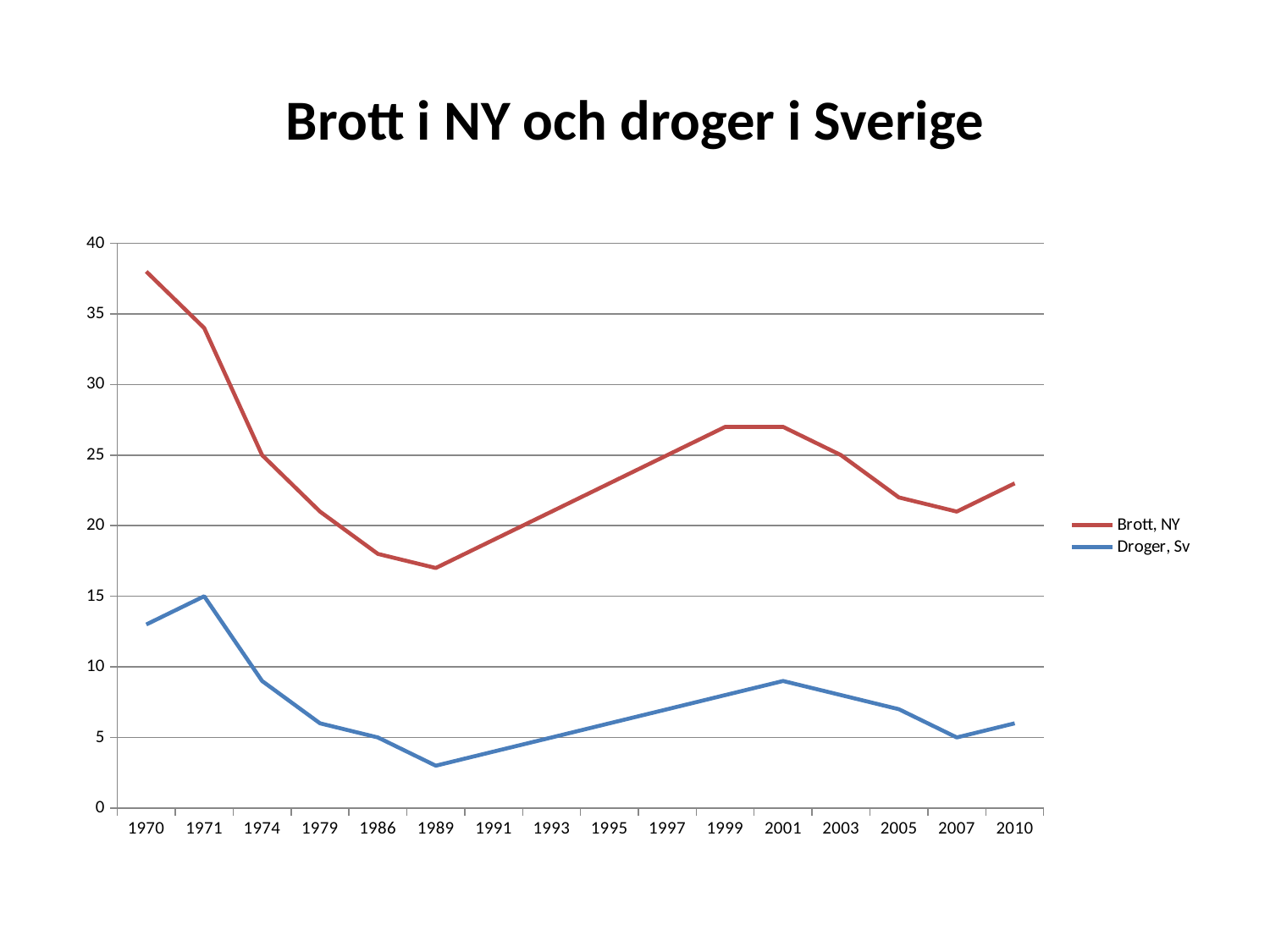

# Brott i NY och droger i Sverige

### Chart

| Category | Droger, Sv | Brott, NY |
|---|---|---|
| 1970 | 13.0 | 25.0 |
| 1971 | 15.0 | 19.0 |
| 1974 | 9.0 | 16.0 |
| 1979 | 6.0 | 15.0 |
| 1986 | 5.0 | 13.0 |
| 1989 | 3.0 | 14.0 |
| 1991 | 4.0 | 15.0 |
| 1993 | 5.0 | 16.0 |
| 1995 | 6.0 | 17.0 |
| 1997 | 7.0 | 18.0 |
| 1999 | 8.0 | 19.0 |
| 2001 | 9.0 | 18.0 |
| 2003 | 8.0 | 17.0 |
| 2005 | 7.0 | 15.0 |
| 2007 | 5.0 | 16.0 |
| 2010 | 6.0 | 17.0 |